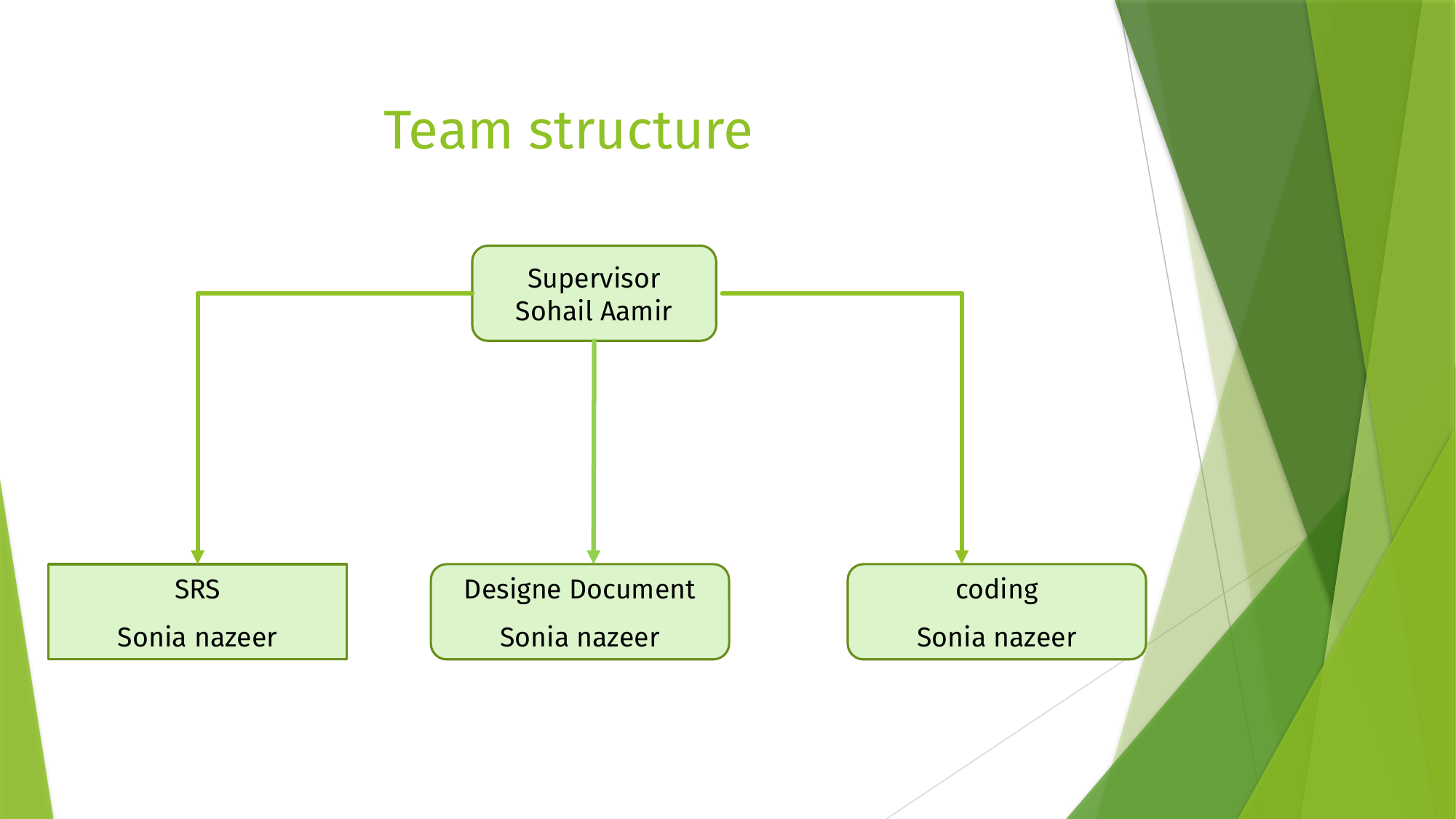

# Team structure
Supervisor
Sohail Aamir
coding
Sonia nazeer
SRS
Sonia nazeer
Designe Document
Sonia nazeer